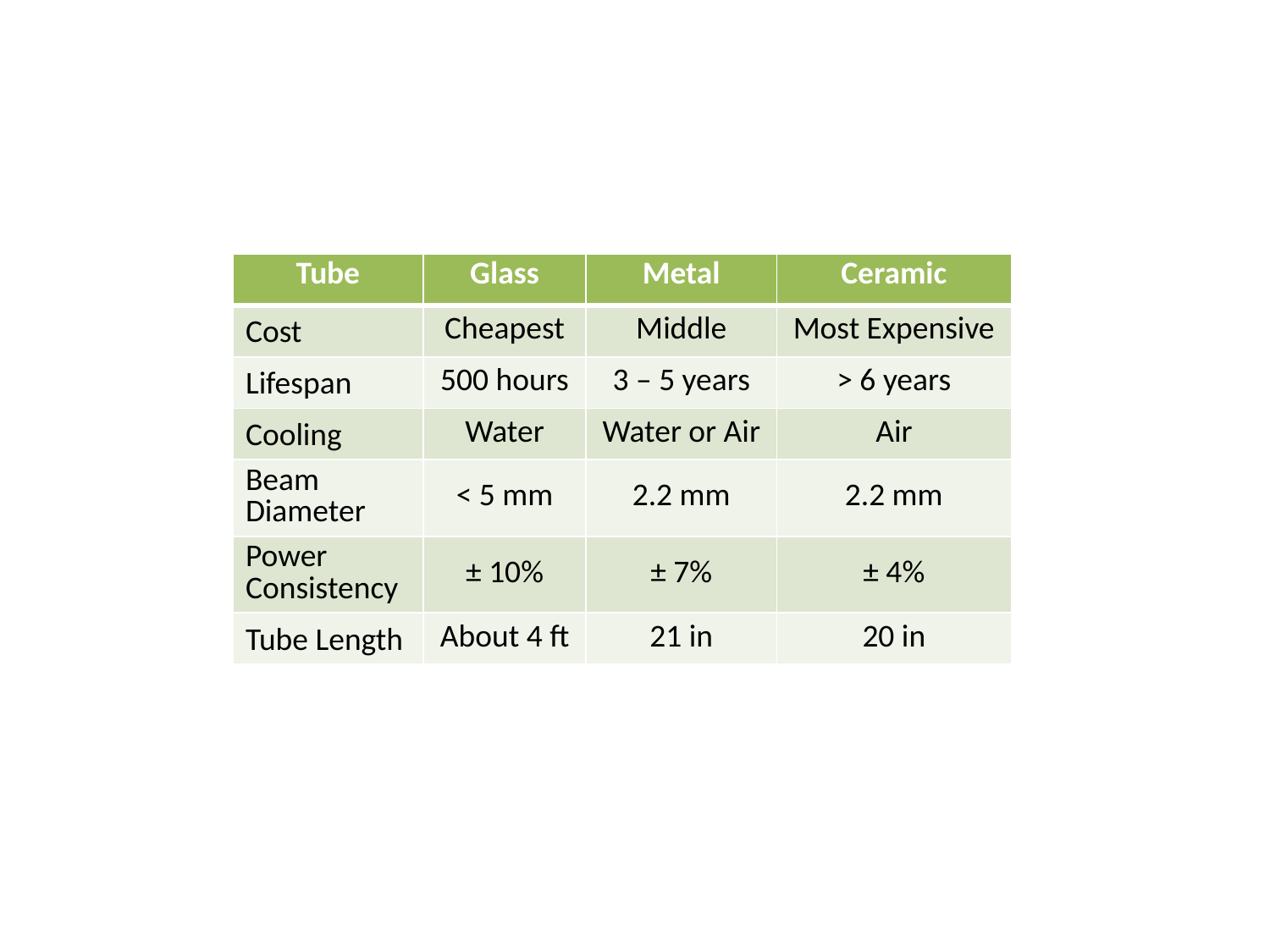

| Tube | Glass | Metal | Ceramic |
| --- | --- | --- | --- |
| Cost | Cheapest | Middle | Most Expensive |
| Lifespan | 500 hours | 3 – 5 years | > 6 years |
| Cooling | Water | Water or Air | Air |
| Beam Diameter | < 5 mm | 2.2 mm | 2.2 mm |
| Power Consistency | ± 10% | ± 7% | ± 4% |
| Tube Length | About 4 ft | 21 in | 20 in |